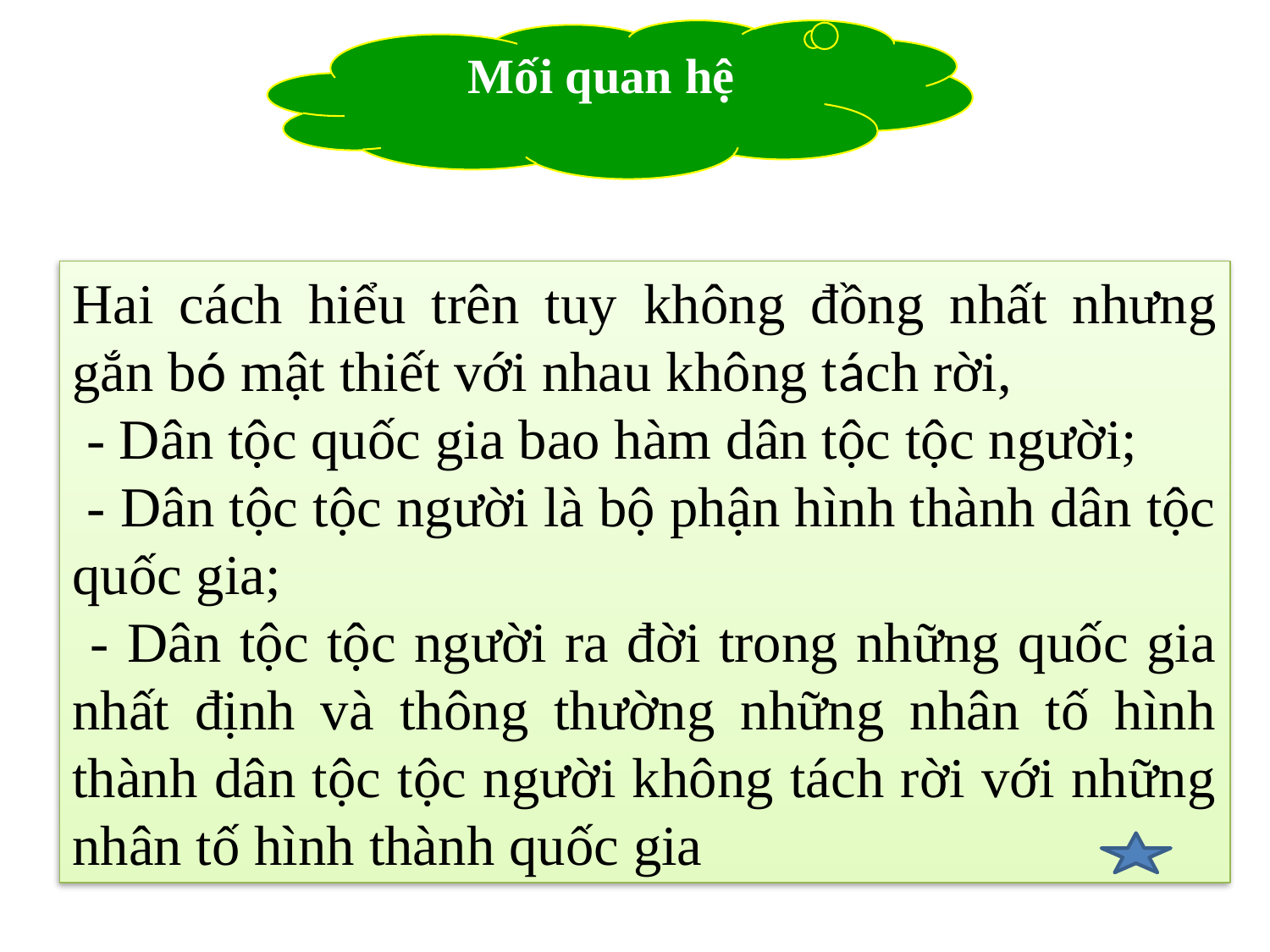

Mối quan hệ
Hai cách hiểu trên tuy không đồng nhất nhưng gắn bó mật thiết với nhau không tách rời,
 - Dân tộc quốc gia bao hàm dân tộc tộc người;
 - Dân tộc tộc người là bộ phận hình thành dân tộc quốc gia;
 - Dân tộc tộc người ra đời trong những quốc gia nhất định và thông thường những nhân tố hình thành dân tộc tộc người không tách rời với những nhân tố hình thành quốc gia